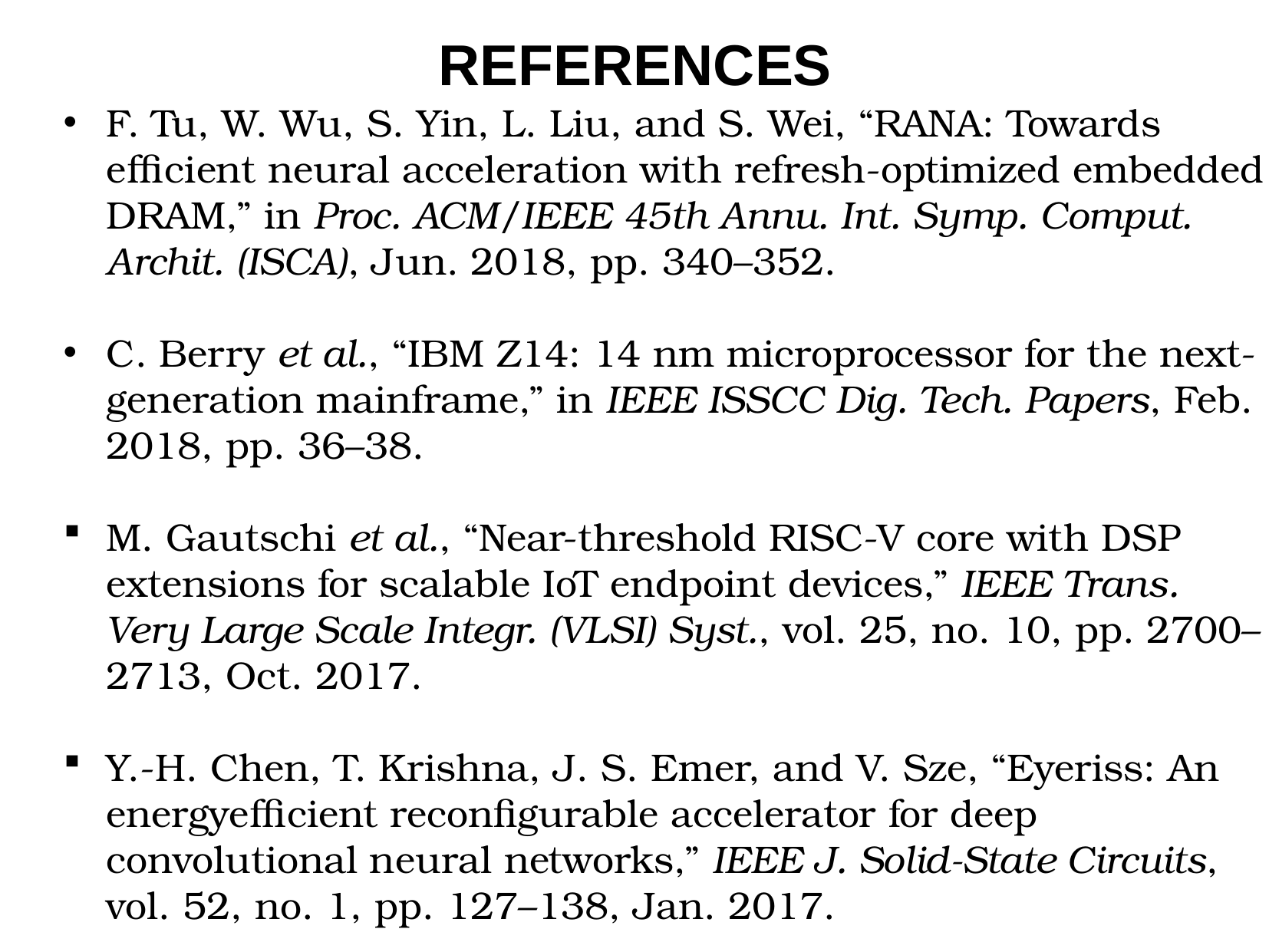

REFERENCES
F. Tu, W. Wu, S. Yin, L. Liu, and S. Wei, “RANA: Towards efficient neural acceleration with refresh-optimized embedded DRAM,” in Proc. ACM/IEEE 45th Annu. Int. Symp. Comput. Archit. (ISCA), Jun. 2018, pp. 340–352.

C. Berry et al., “IBM Z14: 14 nm microprocessor for the next-generation mainframe,” in IEEE ISSCC Dig. Tech. Papers, Feb. 2018, pp. 36–38.

M. Gautschi et al., “Near-threshold RISC-V core with DSP extensions for scalable IoT endpoint devices,” IEEE Trans. Very Large Scale Integr. (VLSI) Syst., vol. 25, no. 10, pp. 2700–2713, Oct. 2017.

Y.-H. Chen, T. Krishna, J. S. Emer, and V. Sze, “Eyeriss: An energyefficient reconfigurable accelerator for deep convolutional neural networks,” IEEE J. Solid-State Circuits, vol. 52, no. 1, pp. 127–138, Jan. 2017.

M. Tikekar, V. Sze, and A. Chandrakasan, “A fully-integrated energyefficient H.265/HEVC decoder with eDRAM for wearable devices,” in Proc. Symp. VLSI Circuits, Jun. 2017, pp. C230–C231.
.